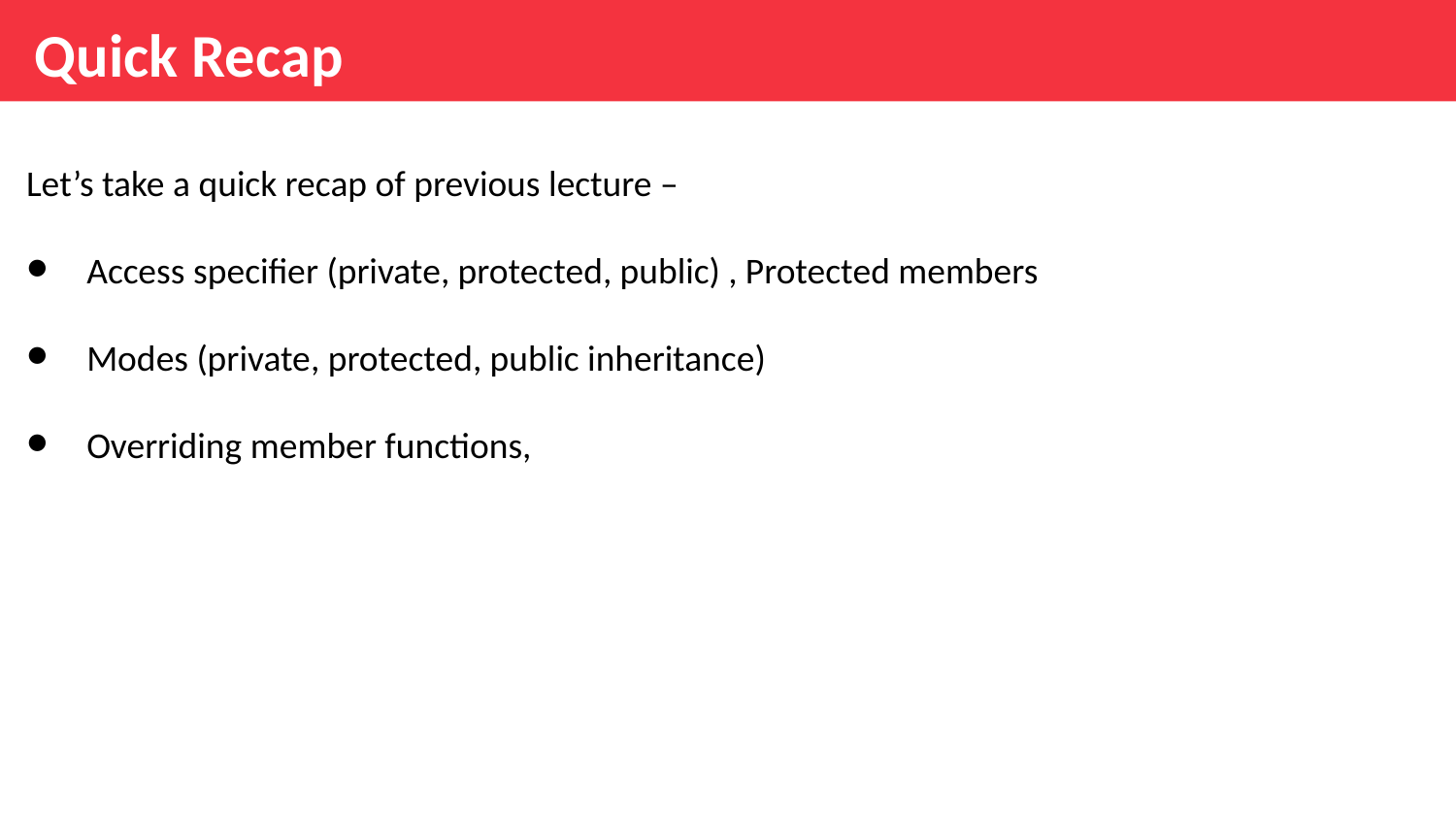

Quick Recap

Let’s take a quick recap of previous lecture –
Access specifier (private, protected, public) , Protected members
Modes (private, protected, public inheritance)
Overriding member functions,